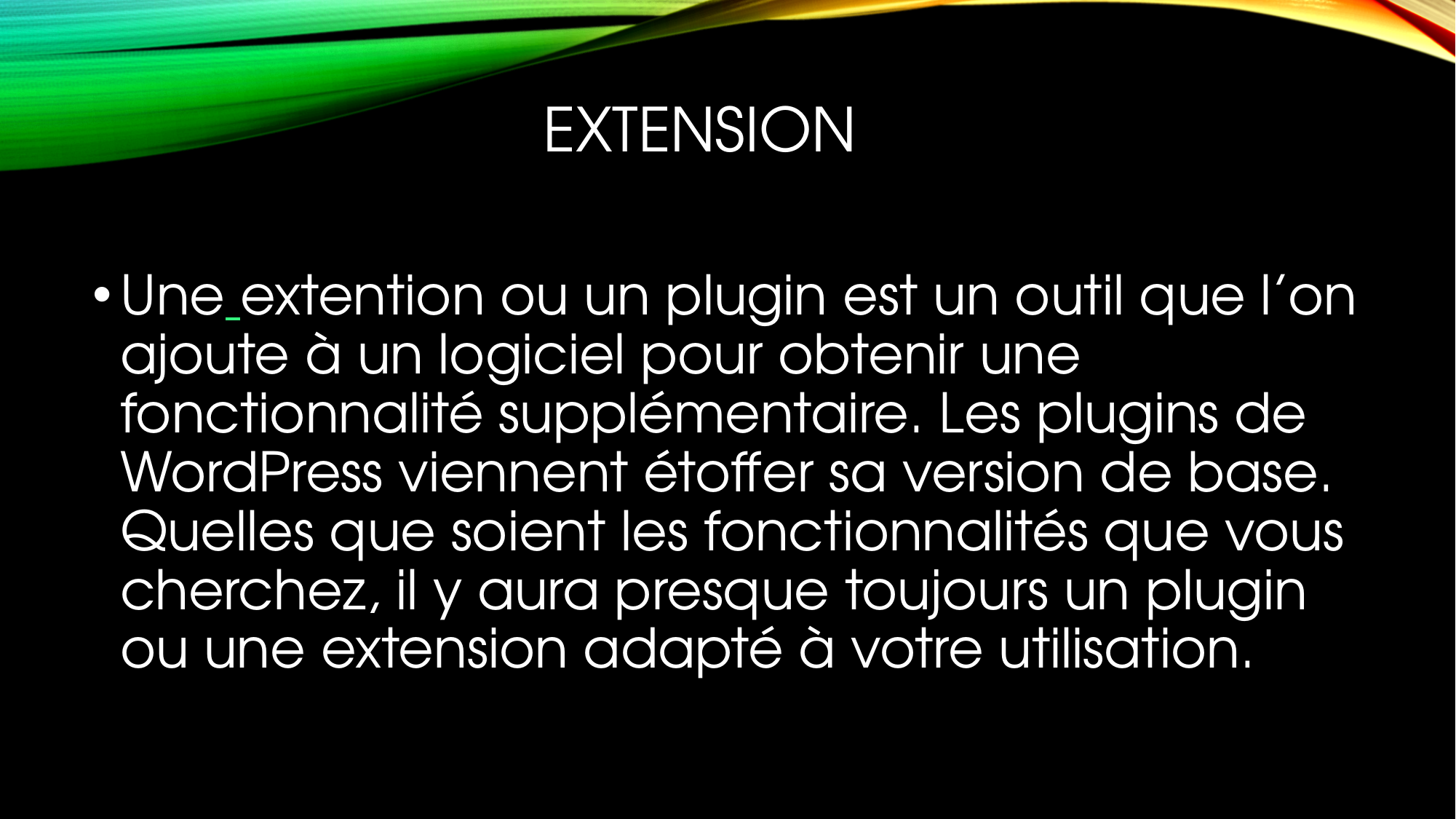

# extension
Une extention ou un plugin est un outil que l’on ajoute à un logiciel pour obtenir une fonctionnalité supplémentaire. Les plugins de WordPress viennent étoffer sa version de base. Quelles que soient les fonctionnalités que vous cherchez, il y aura presque toujours un plugin ou une extension adapté à votre utilisation.